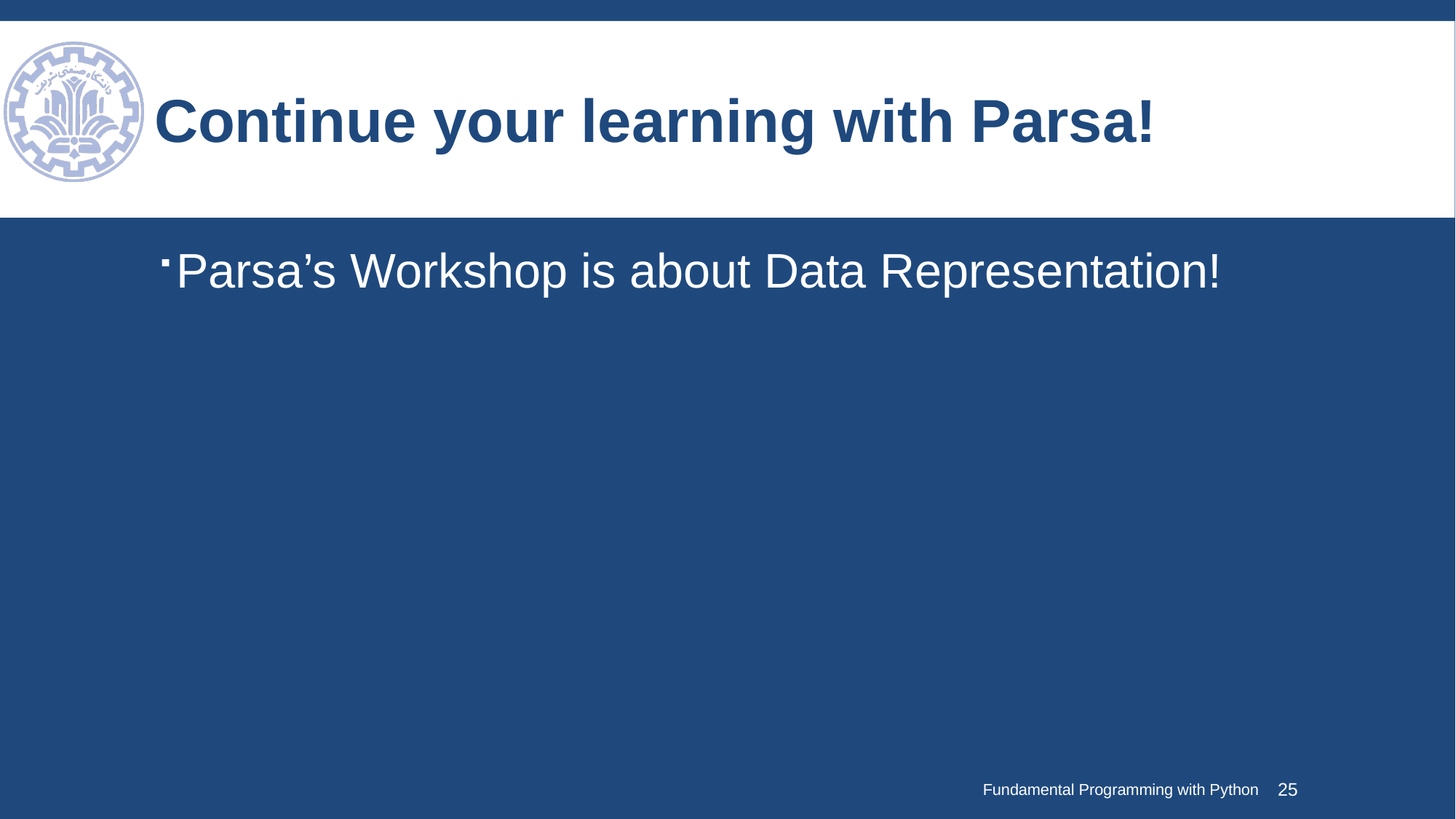

# Continue your learning with Parsa!
Parsa’s Workshop is about Data Representation!
Fundamental Programming with Python
25